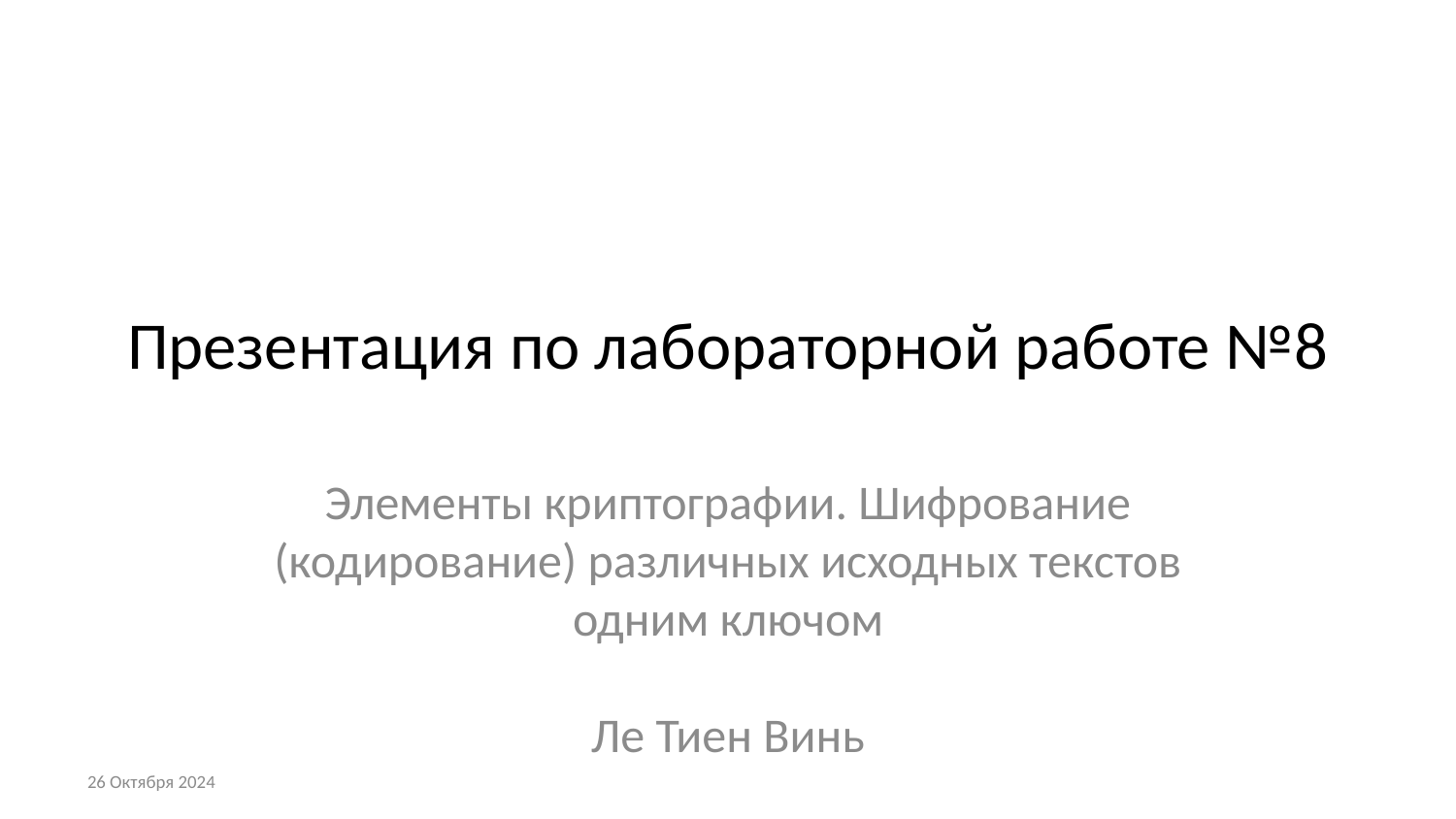

# Презентация по лабораторной работе №8
Элементы криптографии. Шифрование (кодирование) различных исходных текстов одним ключом
Ле Тиен Винь
26 Октября 2024